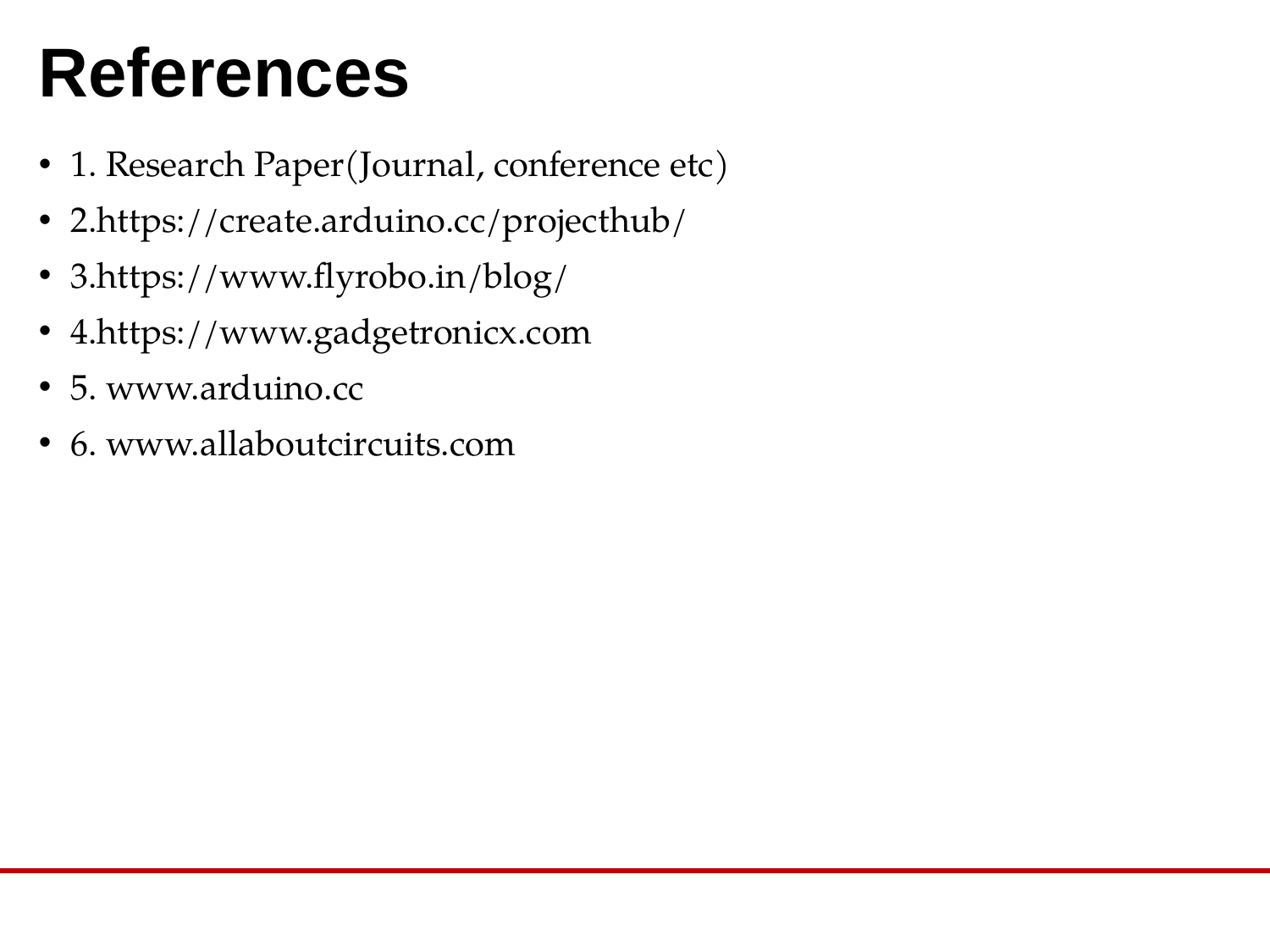

# References
1. Research Paper(Journal, conference etc)
2.https://create.arduino.cc/projecthub/
3.https://www.flyrobo.in/blog/
4.https://www.gadgetronicx.com
5. www.arduino.cc
6. www.allaboutcircuits.com

19